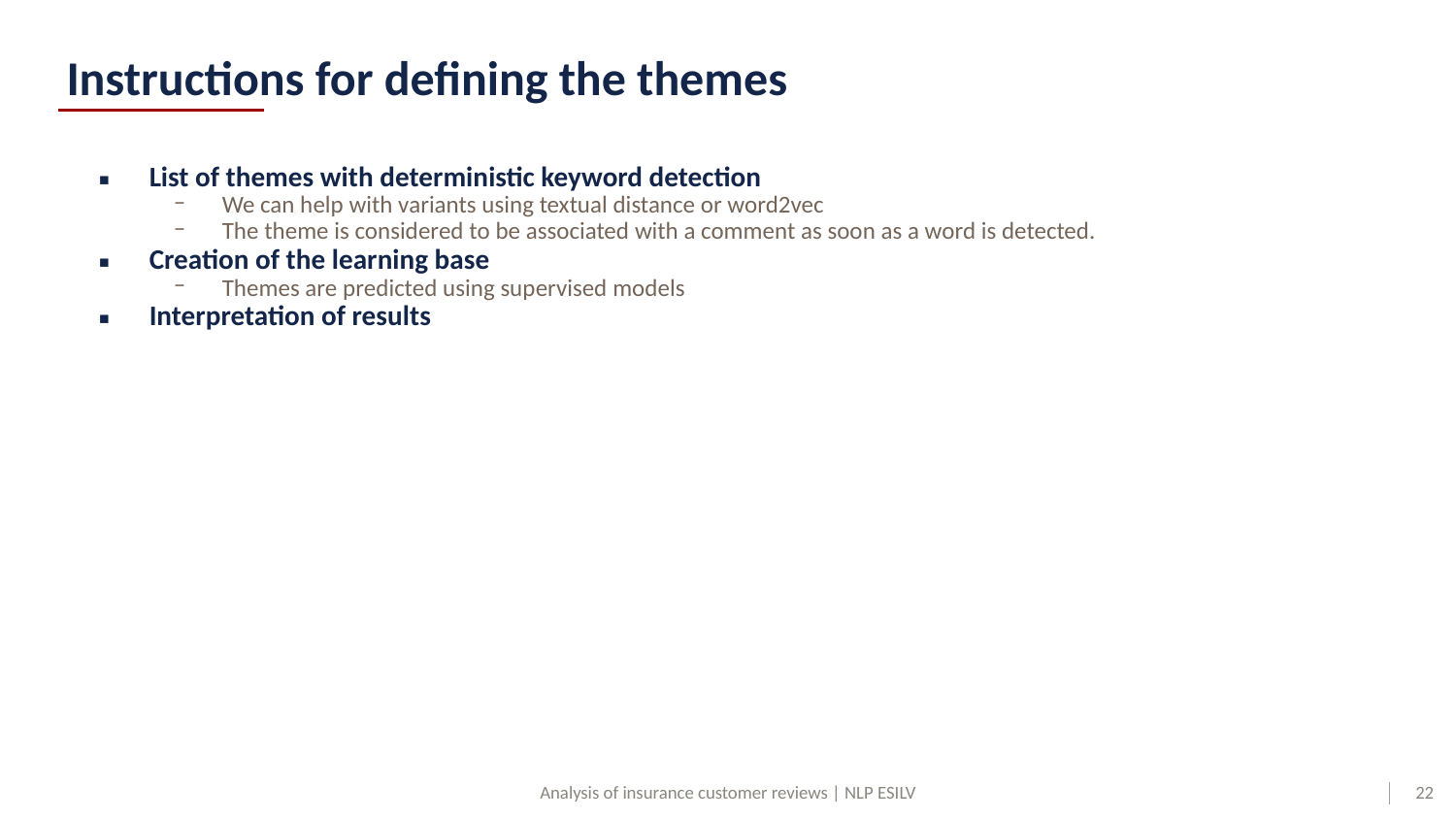

# Instructions for defining the themes
List of themes with deterministic keyword detection
We can help with variants using textual distance or word2vec
The theme is considered to be associated with a comment as soon as a word is detected.
Creation of the learning base
Themes are predicted using supervised models
Interpretation of results